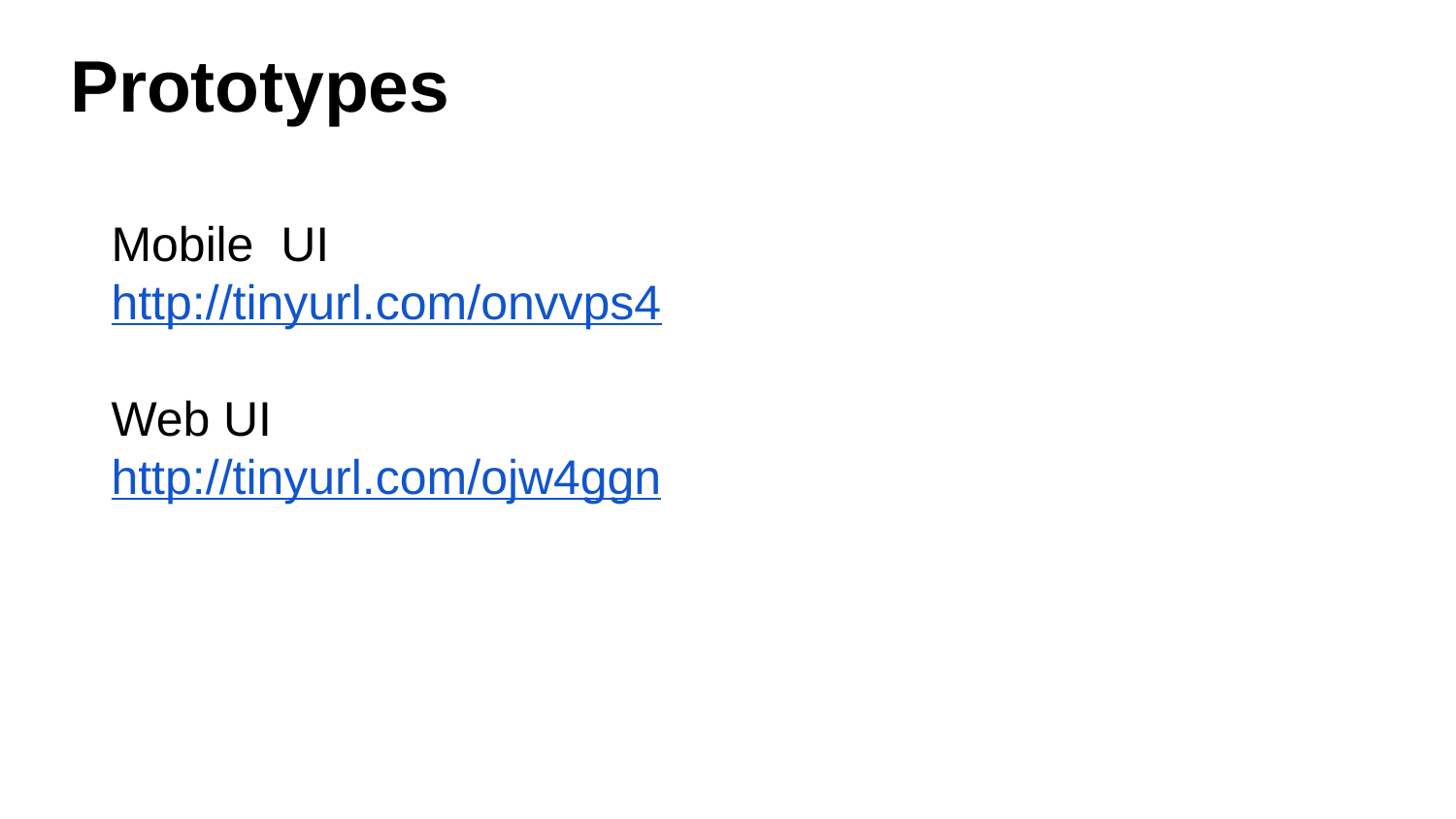

# Prototypes
Mobile  UI
http://tinyurl.com/onvvps4

Web UI
http://tinyurl.com/ojw4ggn